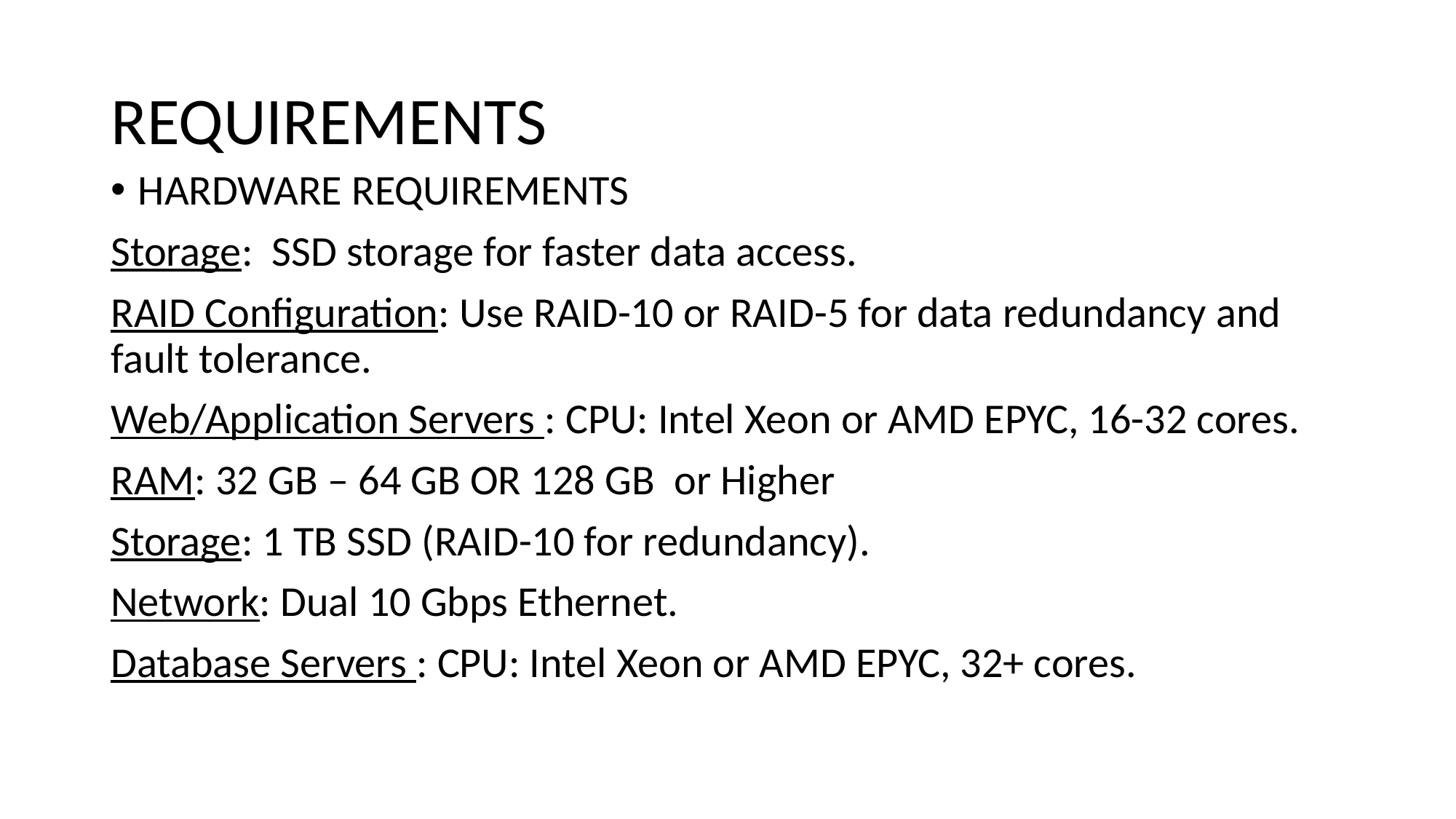

# REQUIREMENTS
HARDWARE REQUIREMENTS
Storage:  SSD storage for faster data access.
RAID Configuration: Use RAID-10 or RAID-5 for data redundancy and fault tolerance.
Web/Application Servers : CPU: Intel Xeon or AMD EPYC, 16-32 cores.
RAM: 32 GB – 64 GB OR 128 GB  or Higher
Storage: 1 TB SSD (RAID-10 for redundancy).
Network: Dual 10 Gbps Ethernet.
Database Servers : CPU: Intel Xeon or AMD EPYC, 32+ cores.